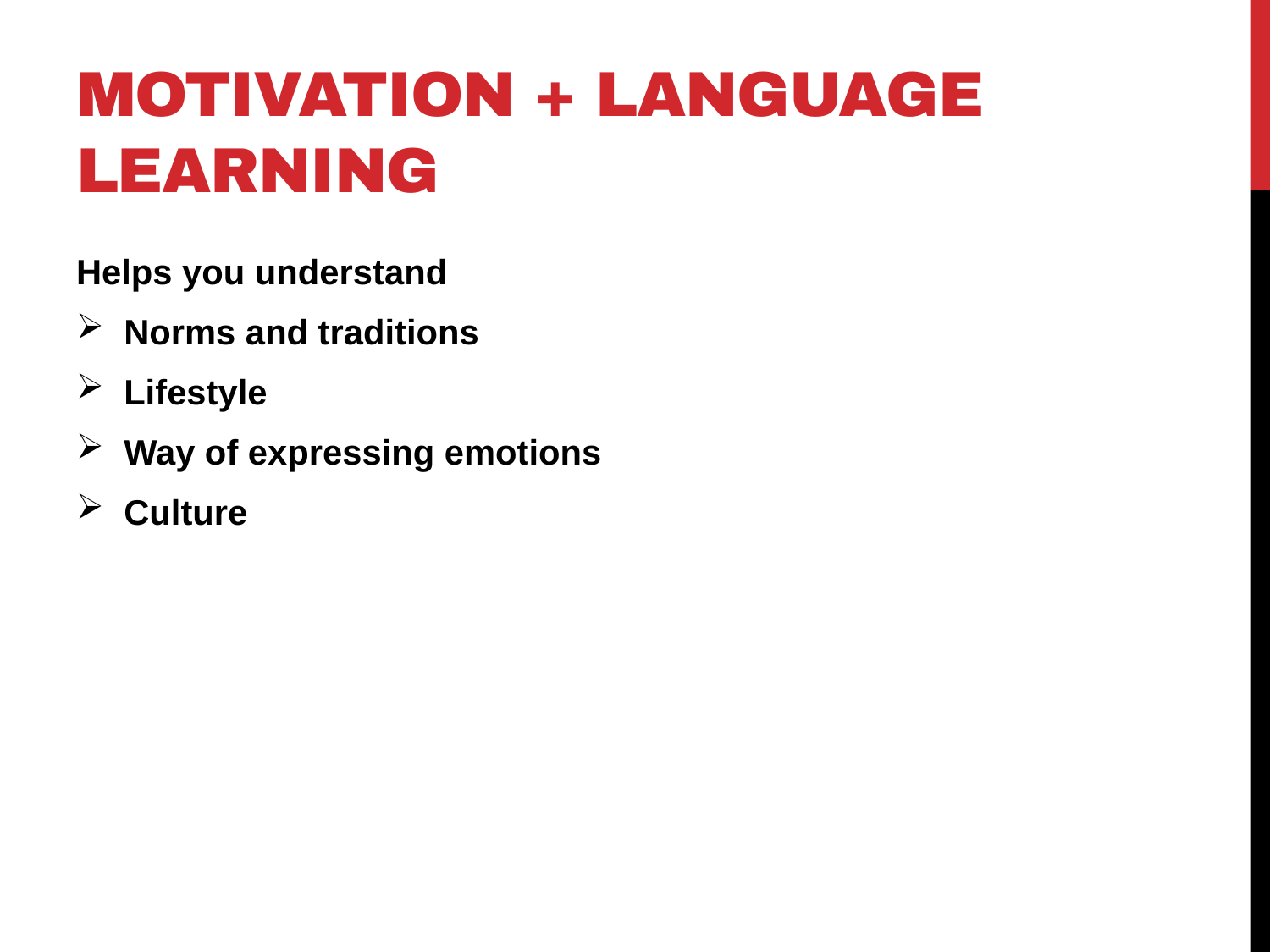

# Motivation + Language learning
Helps you understand
Norms and traditions
Lifestyle
Way of expressing emotions
Culture